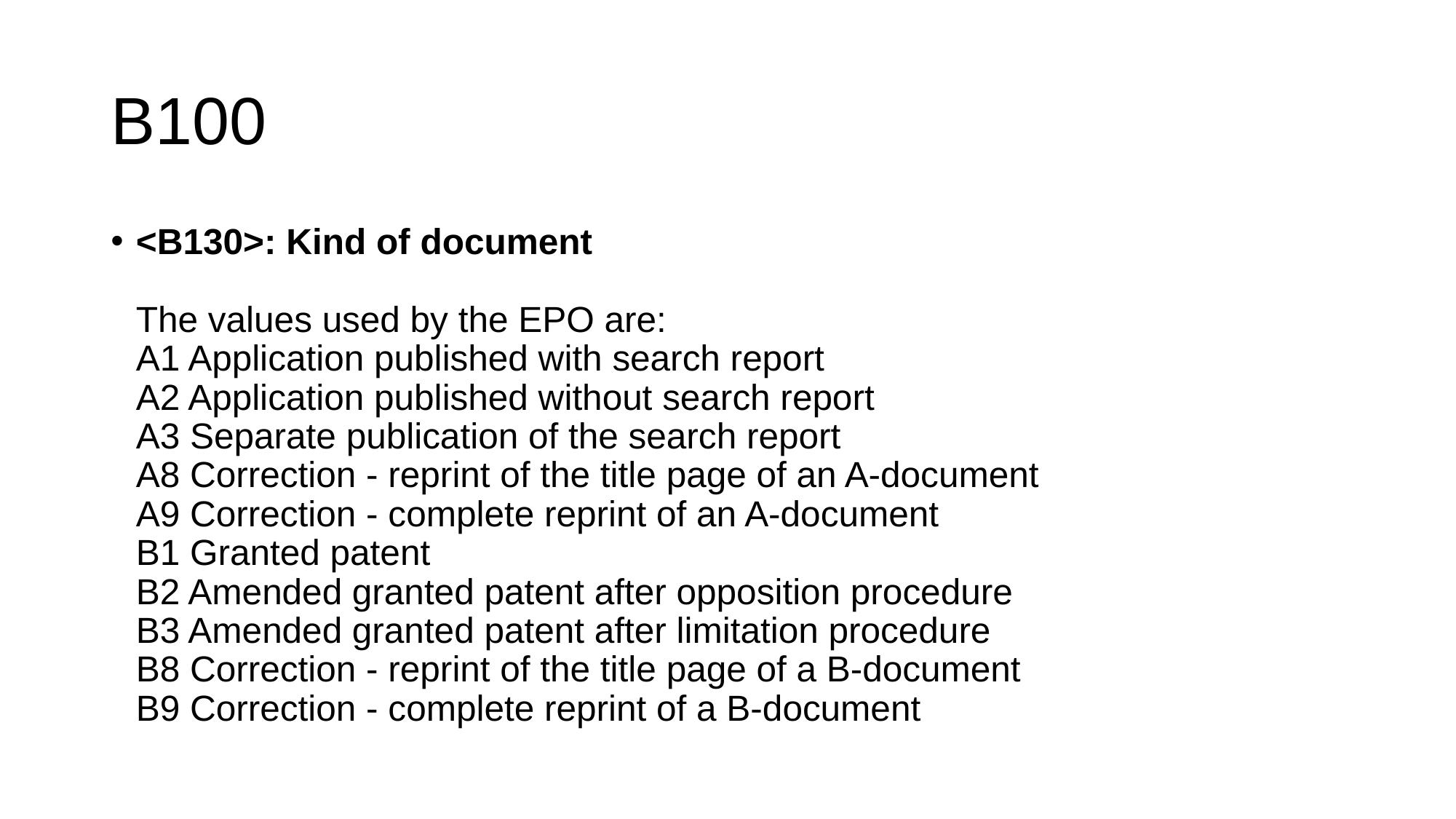

# B100
<B130>: Kind of document
The values used by the EPO are:
A1 Application published with search report
A2 Application published without search report
A3 Separate publication of the search report
A8 Correction - reprint of the title page of an A-document
A9 Correction - complete reprint of an A-document
B1 Granted patent
B2 Amended granted patent after opposition procedure
B3 Amended granted patent after limitation procedure
B8 Correction - reprint of the title page of a B-document
B9 Correction - complete reprint of a B-document